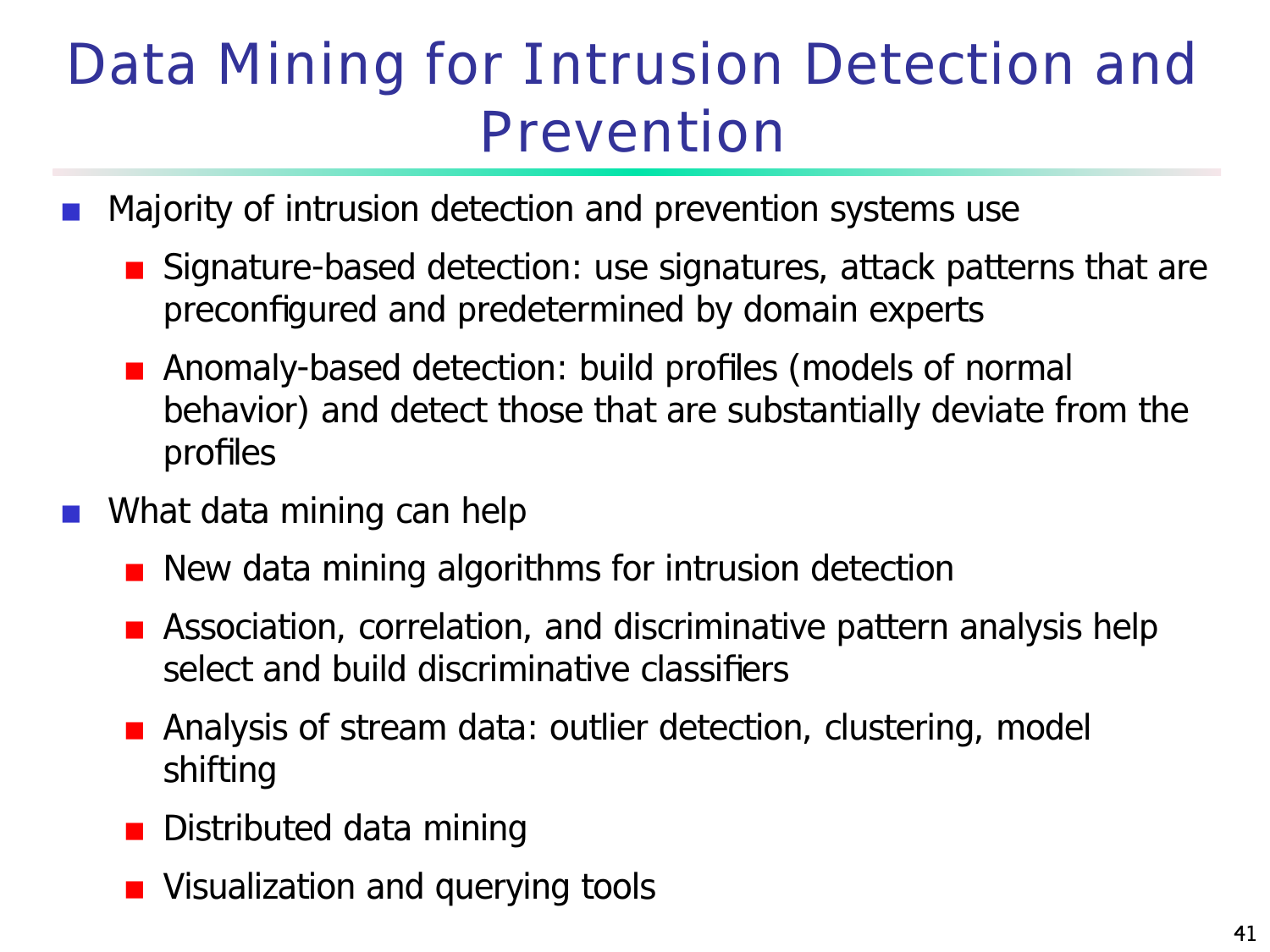

# Data Mining for Intrusion Detection and Prevention
Majority of intrusion detection and prevention systems use
Signature-based detection: use signatures, attack patterns that are preconfigured and predetermined by domain experts
Anomaly-based detection: build profiles (models of normal behavior) and detect those that are substantially deviate from the profiles
What data mining can help
New data mining algorithms for intrusion detection
Association, correlation, and discriminative pattern analysis help select and build discriminative classifiers
Analysis of stream data: outlier detection, clustering, model shifting
Distributed data mining
Visualization and querying tools
41